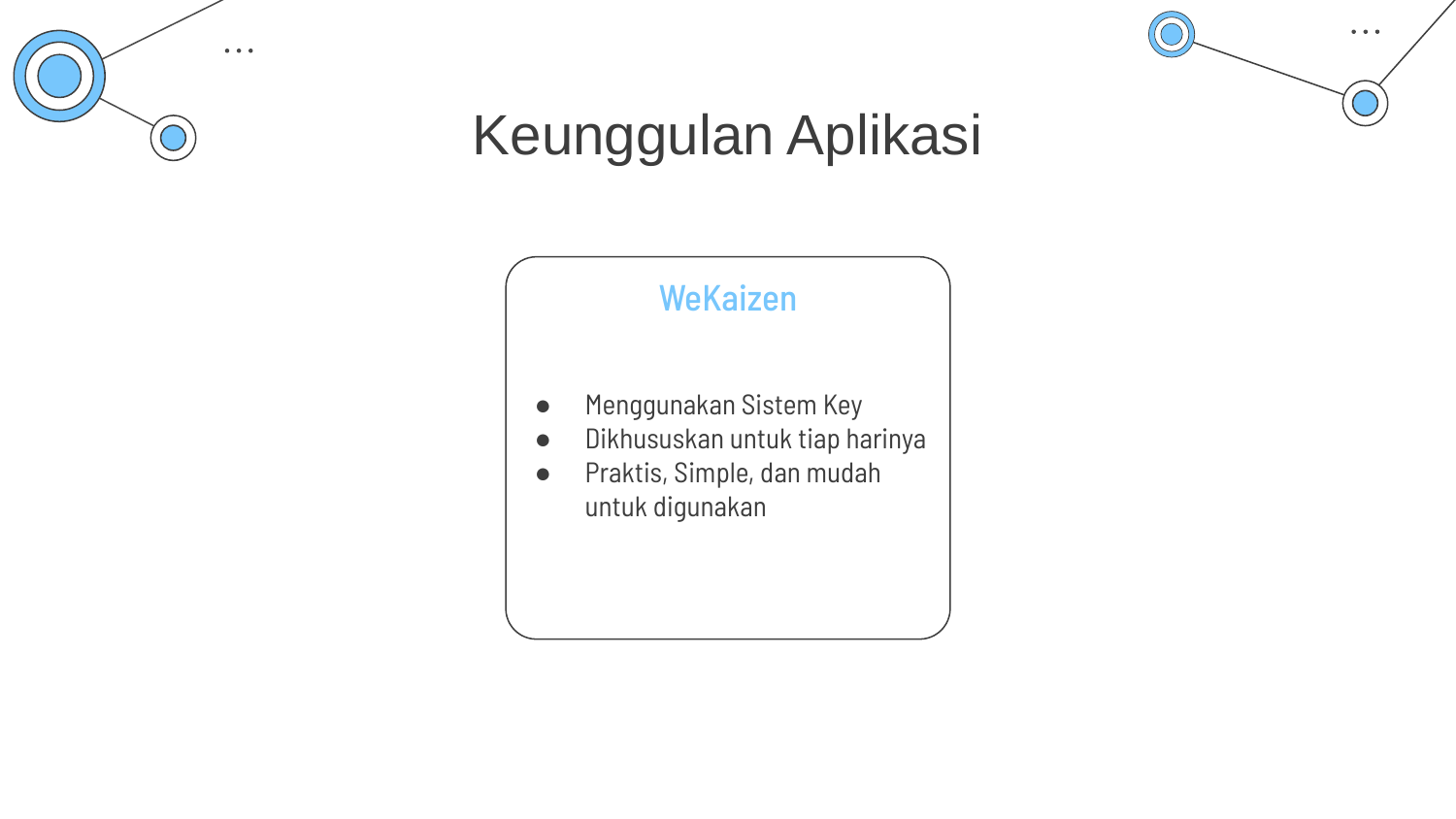

# Keunggulan Aplikasi

WeKaizen
Menggunakan Sistem Key
Dikhususkan untuk tiap harinya
Praktis, Simple, dan mudah untuk digunakan